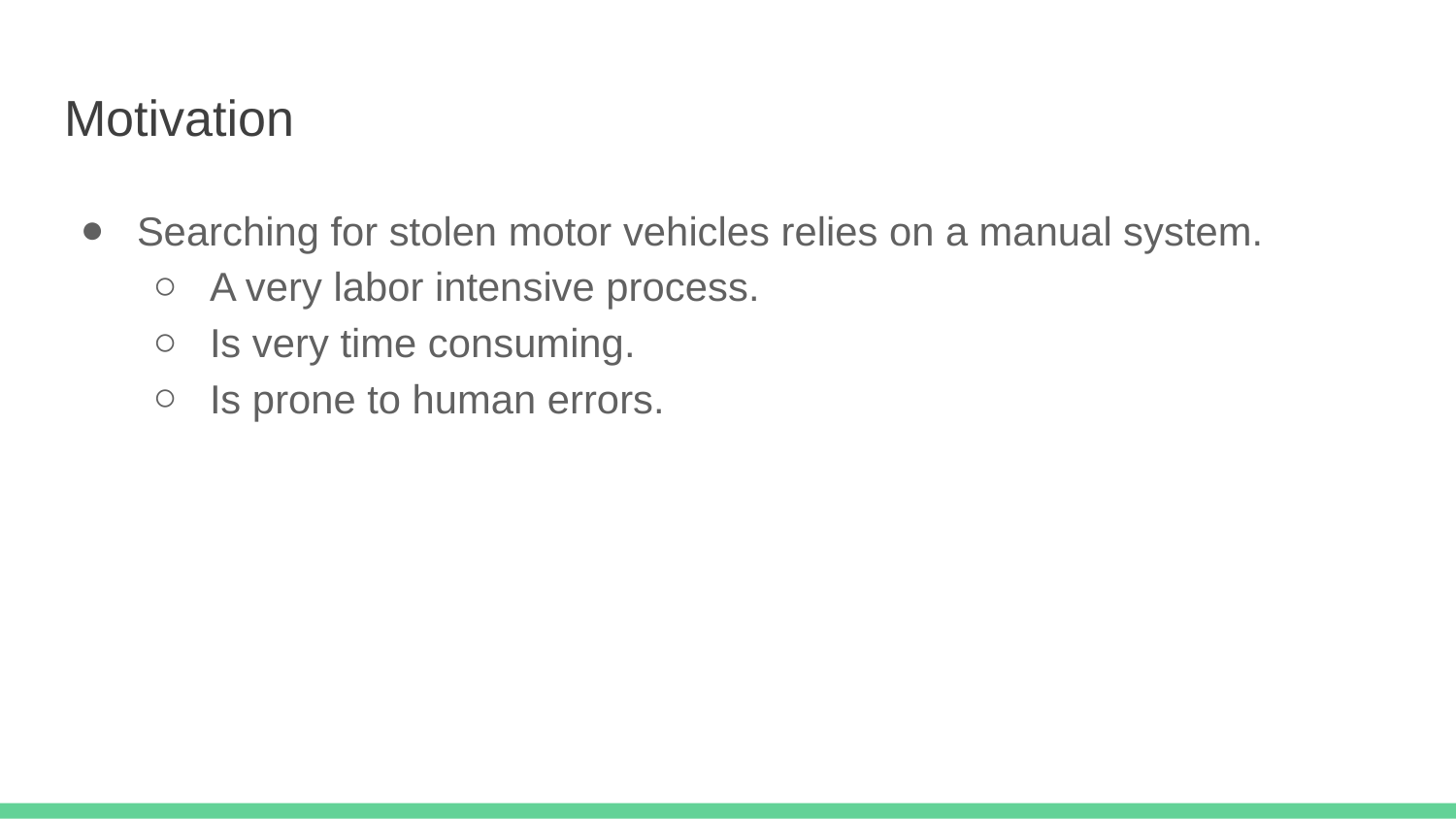

# Motivation
Searching for stolen motor vehicles relies on a manual system.
A very labor intensive process.
Is very time consuming.
Is prone to human errors.